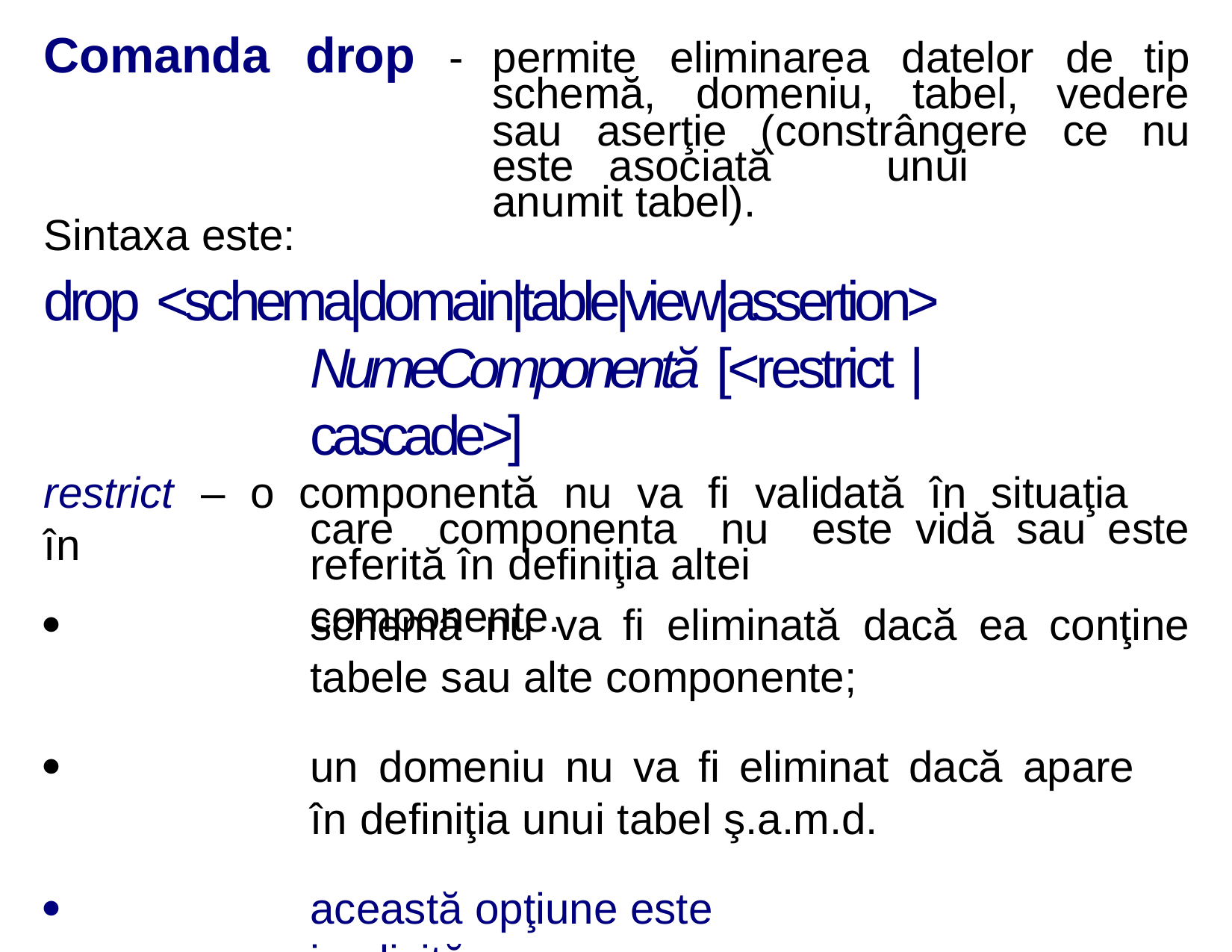

Comanda	drop	-
permite	eliminarea	datelor	de	tip
schemă,	domeniu,	tabel,	vedere
sau	aserţie	(constrângere	ce	nu este	 asociată		unui	anumit tabel).
Sintaxa este:
drop <schema|domain|table|view|assertion>
NumeComponentă [<restrict | cascade>]
restrict	–	o	componentă	nu	va	fi	validată	în	situaţia	în
care	componenta	nu	este	vidă	sau	este
referită în definiţia altei componente.
•
schemă	nu	va	fi	eliminată	dacă	ea	conţine tabele sau alte componente;
•
un	domeniu	nu	va	fi	eliminat	dacă	apare	în definiţia unui tabel ş.a.m.d.
•
această opţiune este implicită.